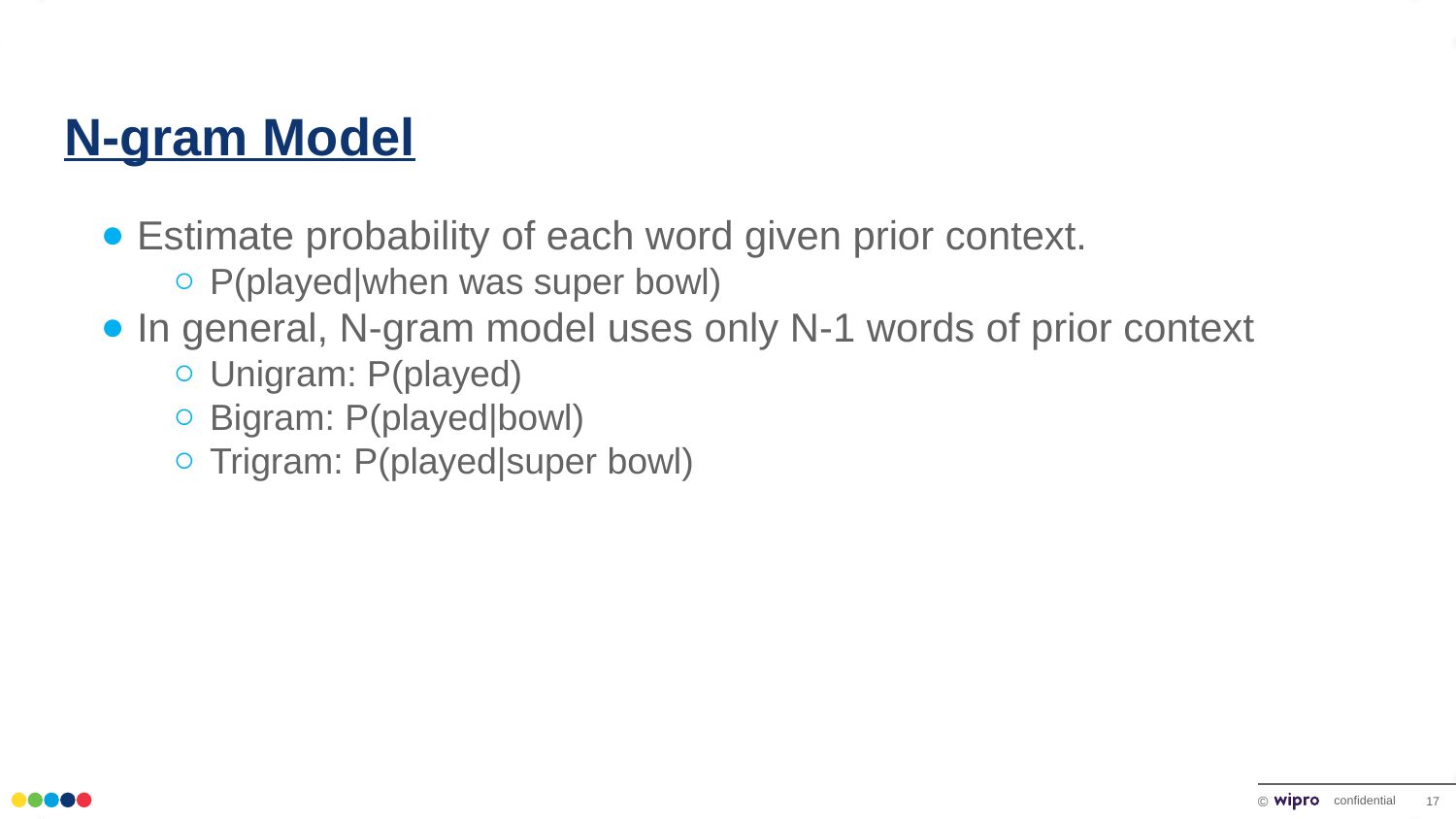

#
N-gram Model
Estimate probability of each word given prior context.
P(played|when was super bowl)
In general, N-gram model uses only N-1 words of prior context
Unigram: P(played)
Bigram: P(played|bowl)
Trigram: P(played|super bowl)